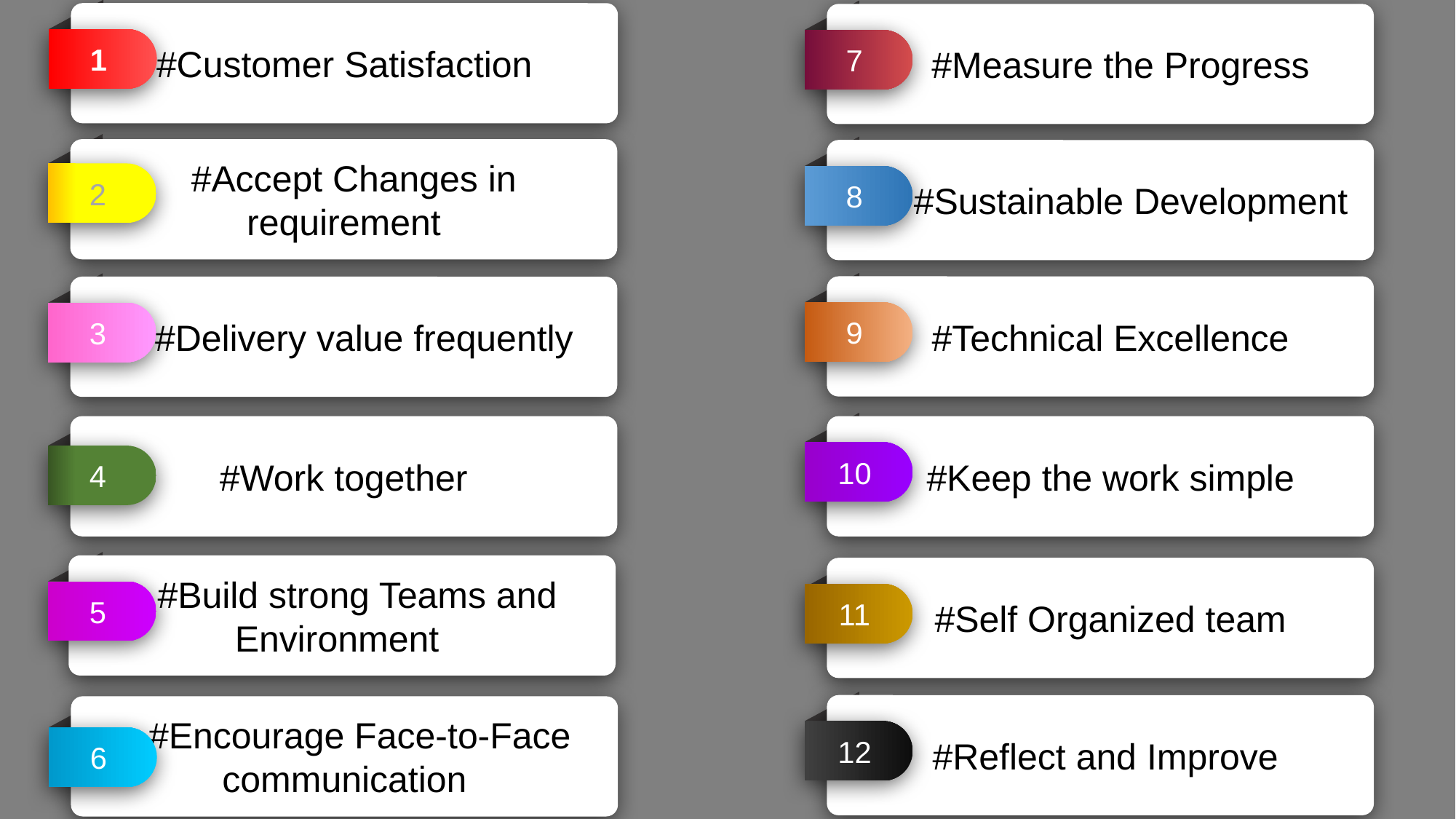

#Customer Satisfaction
    #Measure the Progress
1
7

2
  #Accept Changes in requirement
      #Sustainable Development
8

  #Technical Excellence
    #Delivery value frequently
9
3

#Work together
  #Keep the work simple
10
4

   #Build strong Teams and Environment
5

  #Self Organized team
11

 #Reflect and Improve
   #Encourage Face-to-Face communication
12

6